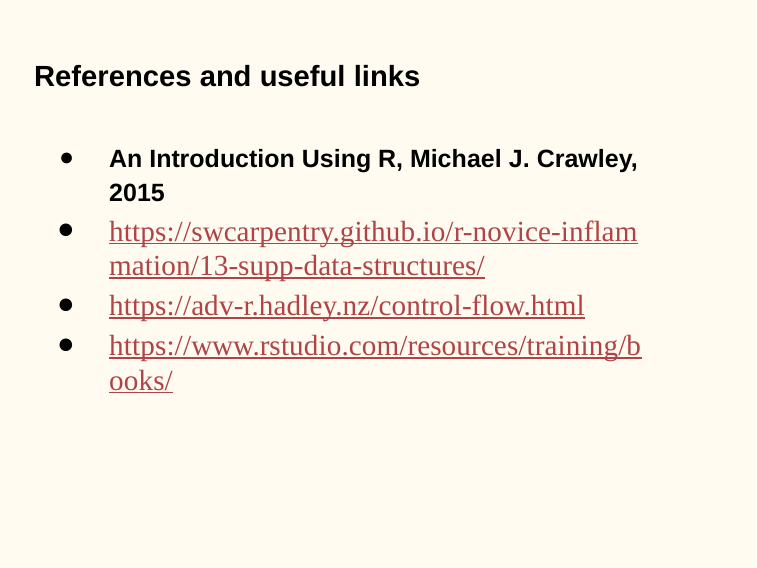

# References and useful links
An Introduction Using R, Michael J. Crawley, 2015
https://swcarpentry.github.io/r-novice-inflammation/13-supp-data-structures/
https://adv-r.hadley.nz/control-flow.html
https://www.rstudio.com/resources/training/books/